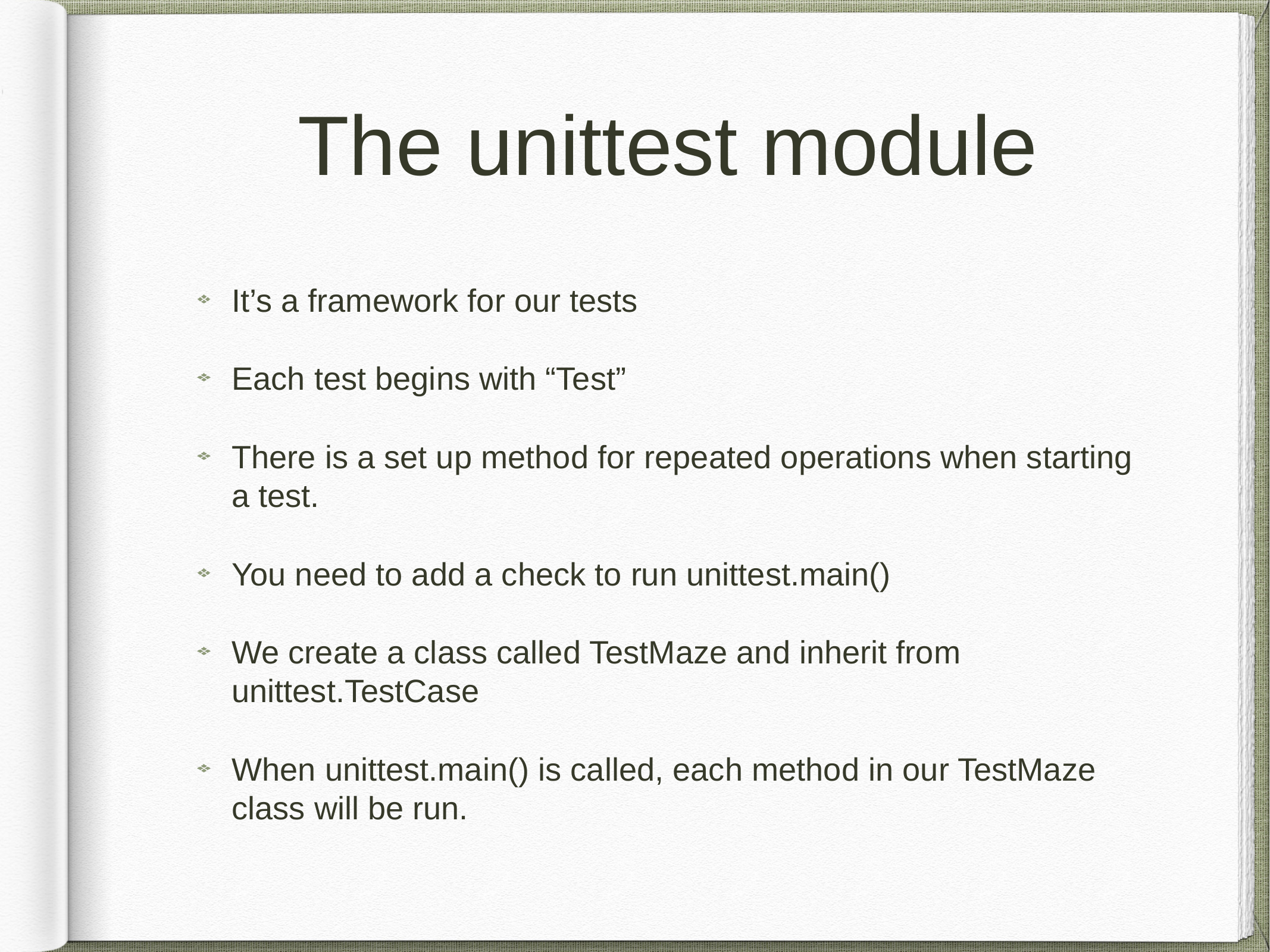

# The unittest module
It’s a framework for our tests
Each test begins with “Test”
There is a set up method for repeated operations when starting a test.
You need to add a check to run unittest.main()
We create a class called TestMaze and inherit from unittest.TestCase
When unittest.main() is called, each method in our TestMaze class will be run.